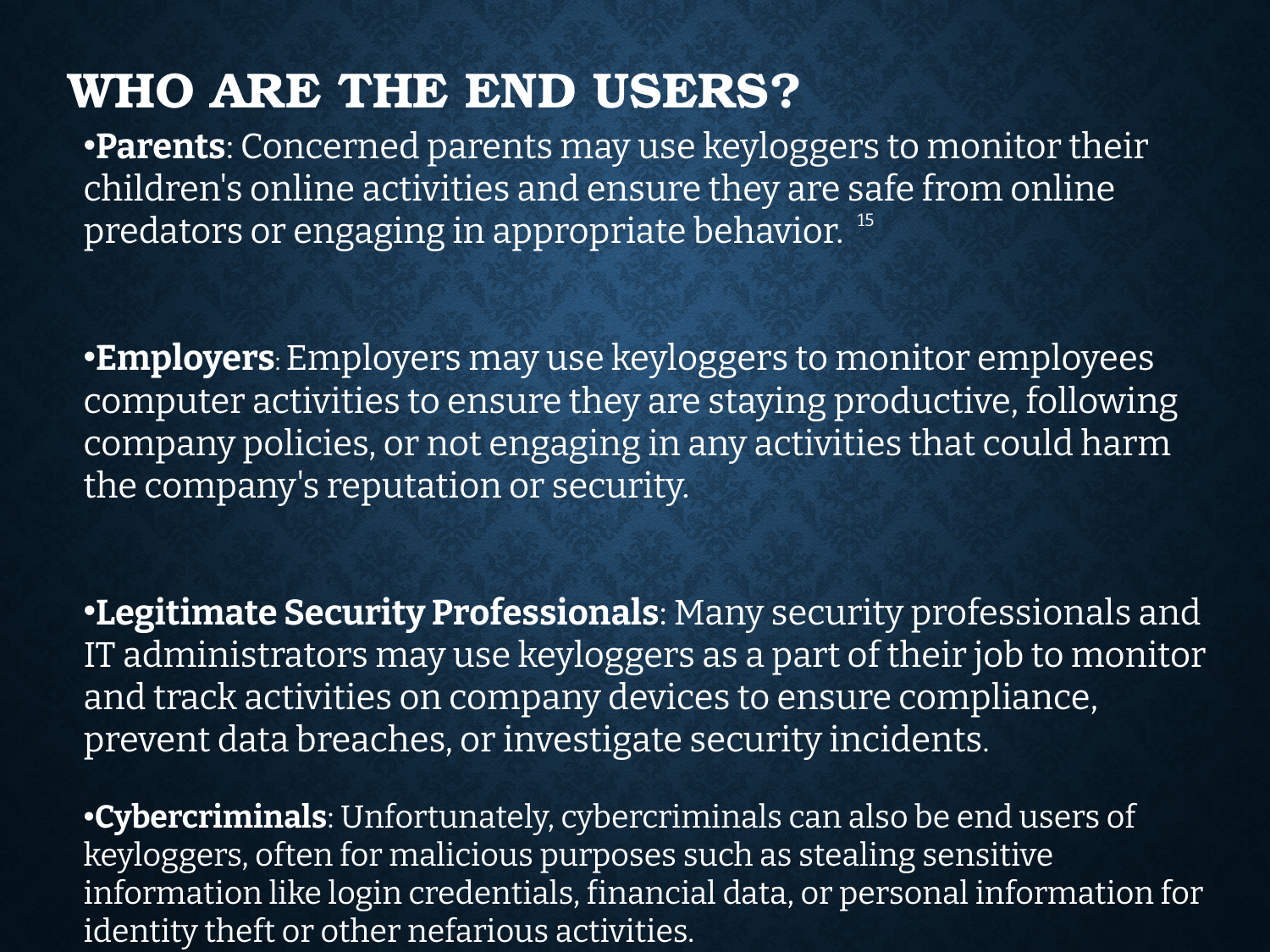

# WHO ARE THE END USERS?
Parents: Concerned parents may use keyloggers to monitor their children's online activities and ensure they are safe from online predators or engaging in appropriate behavior.

Employers: Employers may use keyloggers to monitor employees computer activities to ensure they are staying productive, following company policies, or not engaging in any activities that could harm the company's reputation or security.

Legitimate Security Professionals: Many security professionals and IT administrators may use keyloggers as a part of their job to monitor and track activities on company devices to ensure compliance, prevent data breaches, or investigate security incidents.

Cybercriminals: Unfortunately, cybercriminals can also be end users of keyloggers, often for malicious purposes such as stealing sensitive information like login credentials, financial data, or personal information for identity theft or other nefarious activities.

15